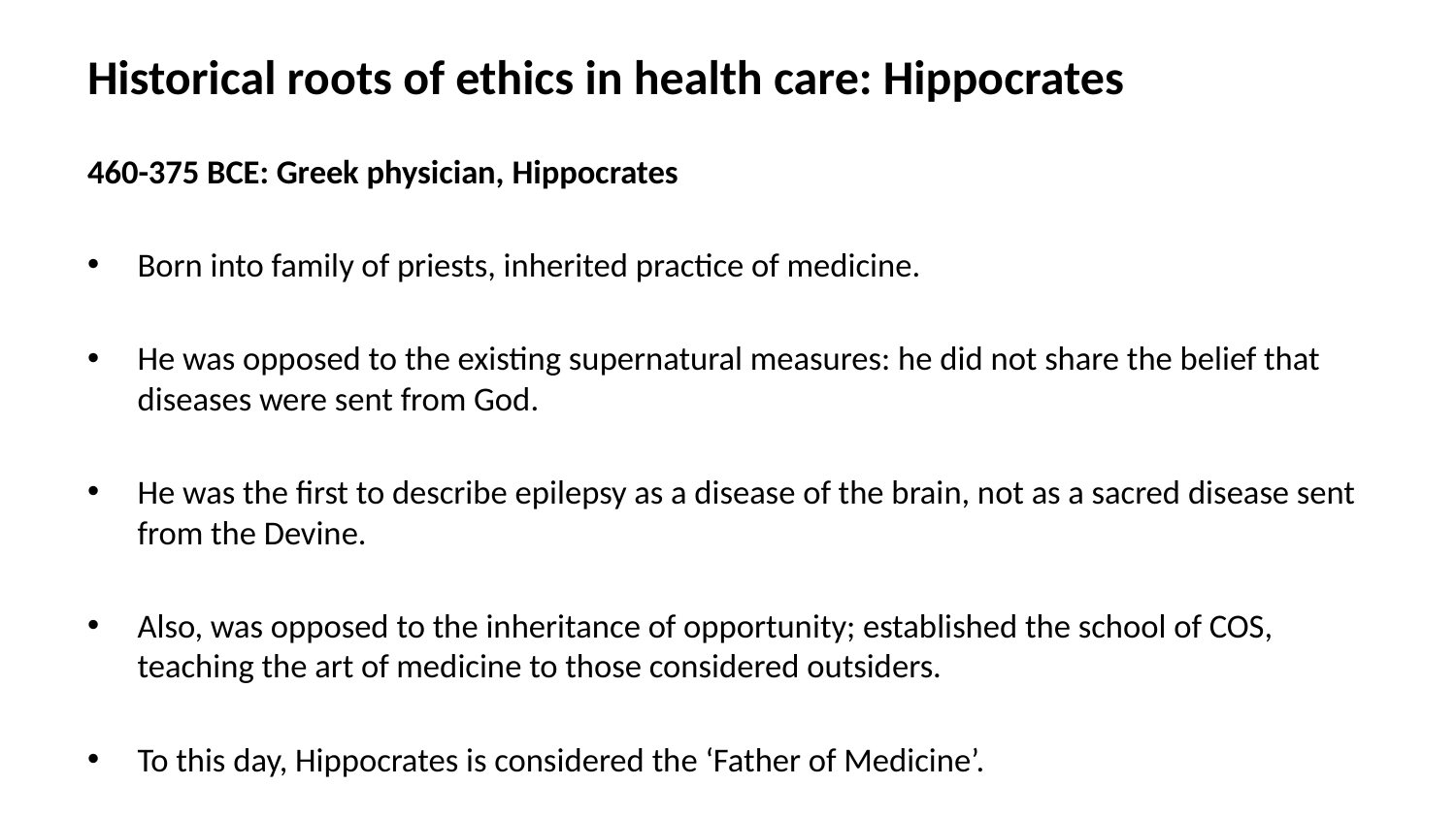

# Historical roots of ethics in health care: Hippocrates
460-375 BCE: Greek physician, Hippocrates

Born into family of priests, inherited practice of medicine.

He was opposed to the existing supernatural measures: he did not share the belief that diseases were sent from God.

He was the first to describe epilepsy as a disease of the brain, not as a sacred disease sent from the Devine.

Also, was opposed to the inheritance of opportunity; established the school of COS, teaching the art of medicine to those considered outsiders.

To this day, Hippocrates is considered the ‘Father of Medicine’.